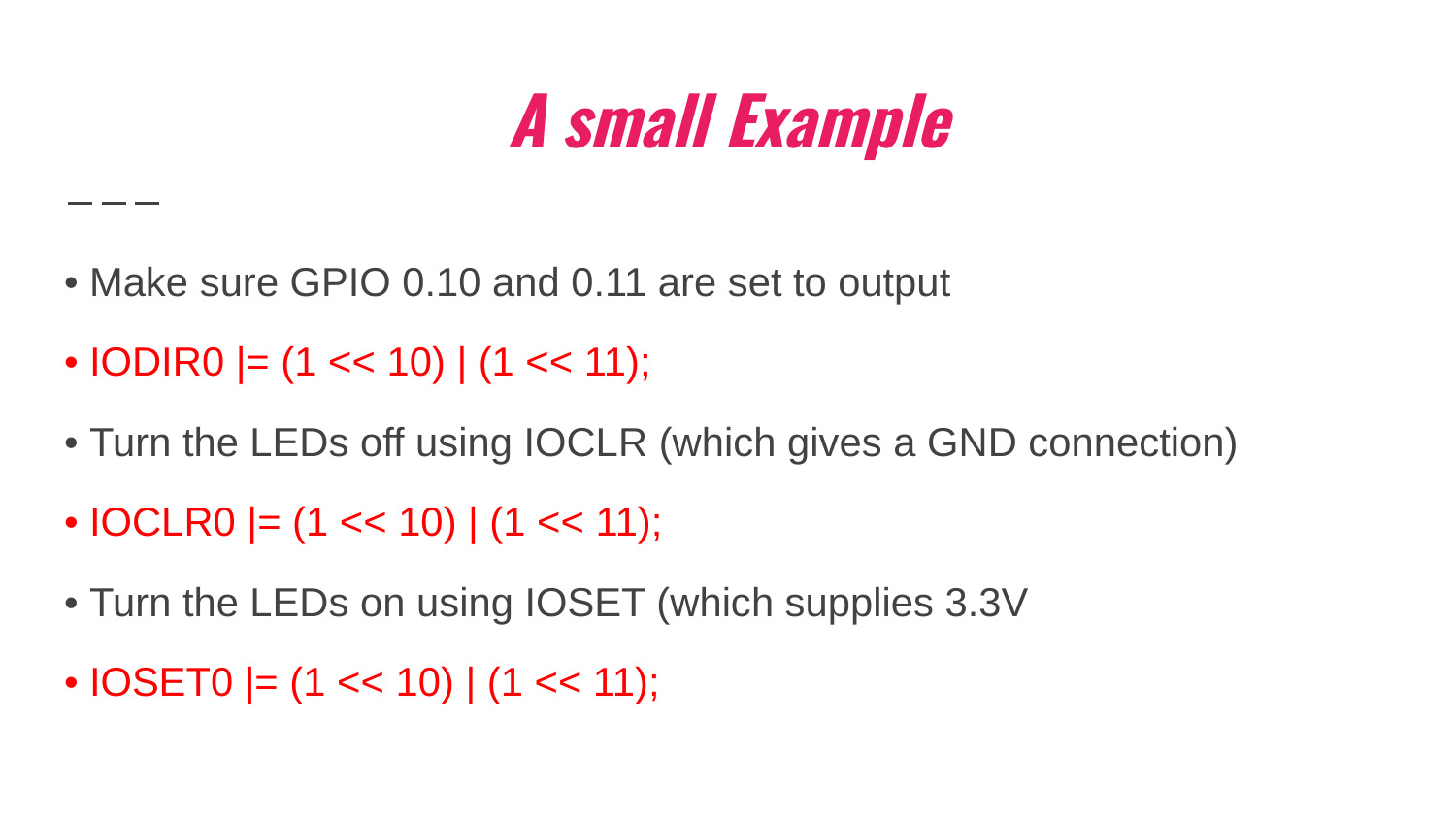

# A small Example
• Make sure GPIO 0.10 and 0.11 are set to output
• IODIR0 |= (1 << 10) | (1 << 11);
• Turn the LEDs off using IOCLR (which gives a GND connection)
• IOCLR0 |= (1 << 10) | (1 << 11);
• Turn the LEDs on using IOSET (which supplies 3.3V
• IOSET0 |= (1 << 10) | (1 << 11);